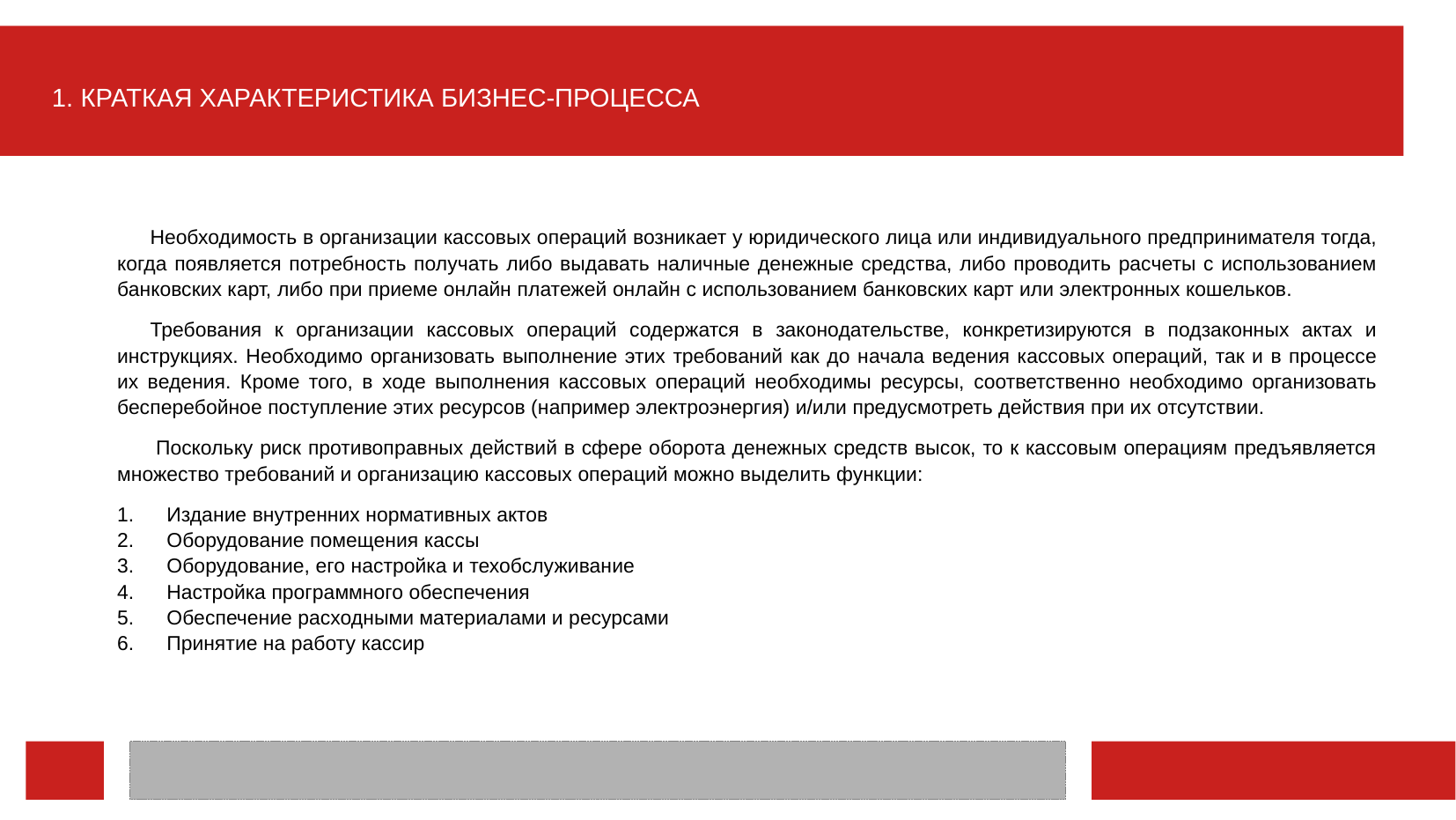

1. КРАТКАЯ ХАРАКТЕРИСТИКА БИЗНЕС-ПРОЦЕССА

Необходимость в организации кассовых операций возникает у юридического лица или индивидуального предпринимателя тогда, когда появляется потребность получать либо выдавать наличные денежные средства, либо проводить расчеты с использованием банковских карт, либо при приеме онлайн платежей онлайн с использованием банковских карт или электронных кошельков.
Требования к организации кассовых операций содержатся в законодательстве, конкретизируются в подзаконных актах и инструкциях. Необходимо организовать выполнение этих требований как до начала ведения кассовых операций, так и в процессе их ведения. Кроме того, в ходе выполнения кассовых операций необходимы ресурсы, соответственно необходимо организовать бесперебойное поступление этих ресурсов (например электроэнергия) и/или предусмотреть действия при их отсутствии.
 Поскольку риск противоправных действий в сфере оборота денежных средств высок, то к кассовым операциям предъявляется множество требований и организацию кассовых операций можно выделить функции:
Издание внутренних нормативных актов
Оборудование помещения кассы
Оборудование, его настройка и техобслуживание
Настройка программного обеспечения
Обеспечение расходными материалами и ресурсами
Принятие на работу кассир